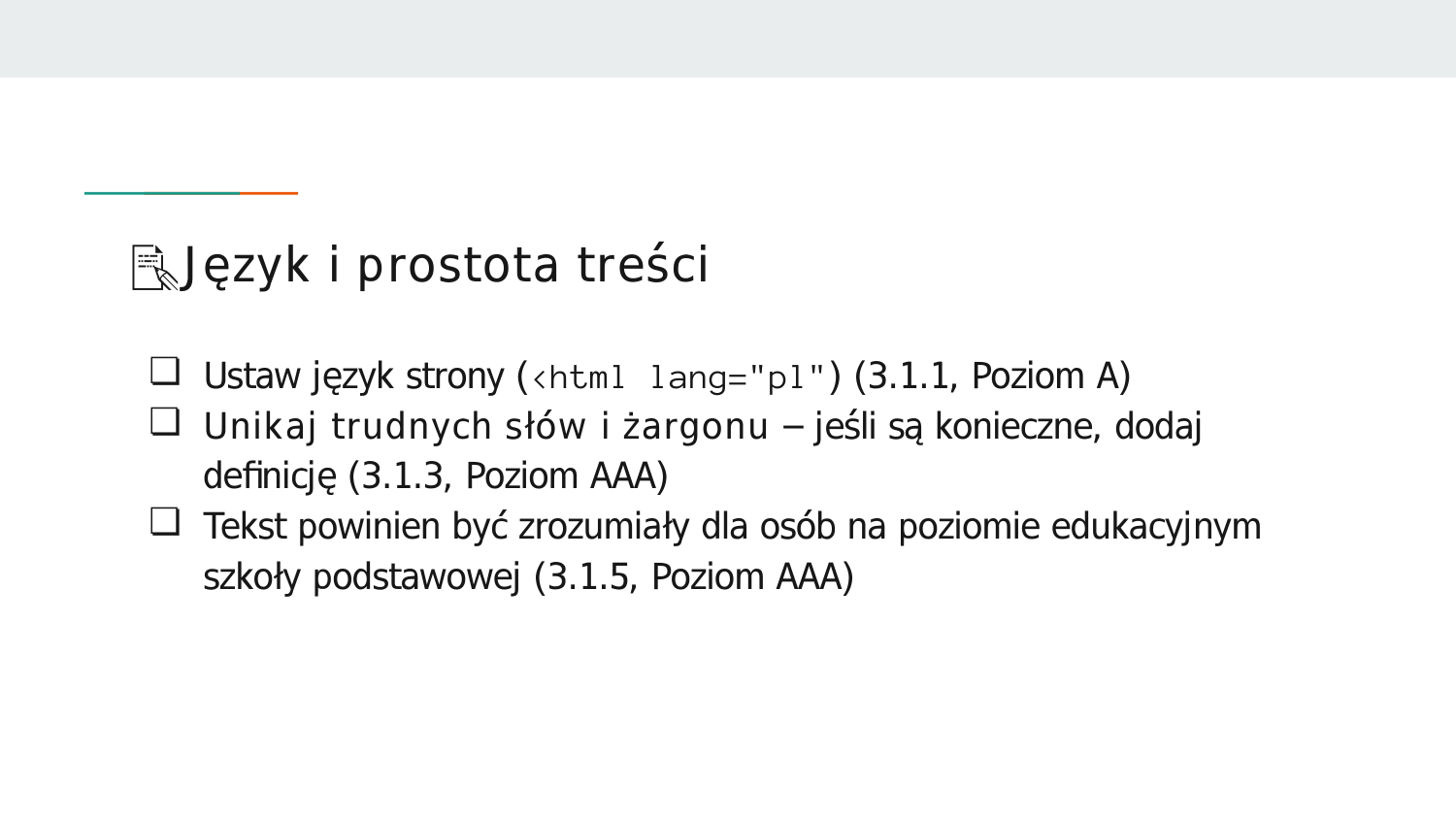

# 📝Język i prostota treści

Ustaw język strony (<html lang="pl") (3.1.1, Poziom A)
Unikaj trudnych słów i żargonu – jeśli są konieczne, dodaj definicję (3.1.3, Poziom AAA)
Tekst powinien być zrozumiały dla osób na poziomie edukacyjnym szkoły podstawowej (3.1.5, Poziom AAA)